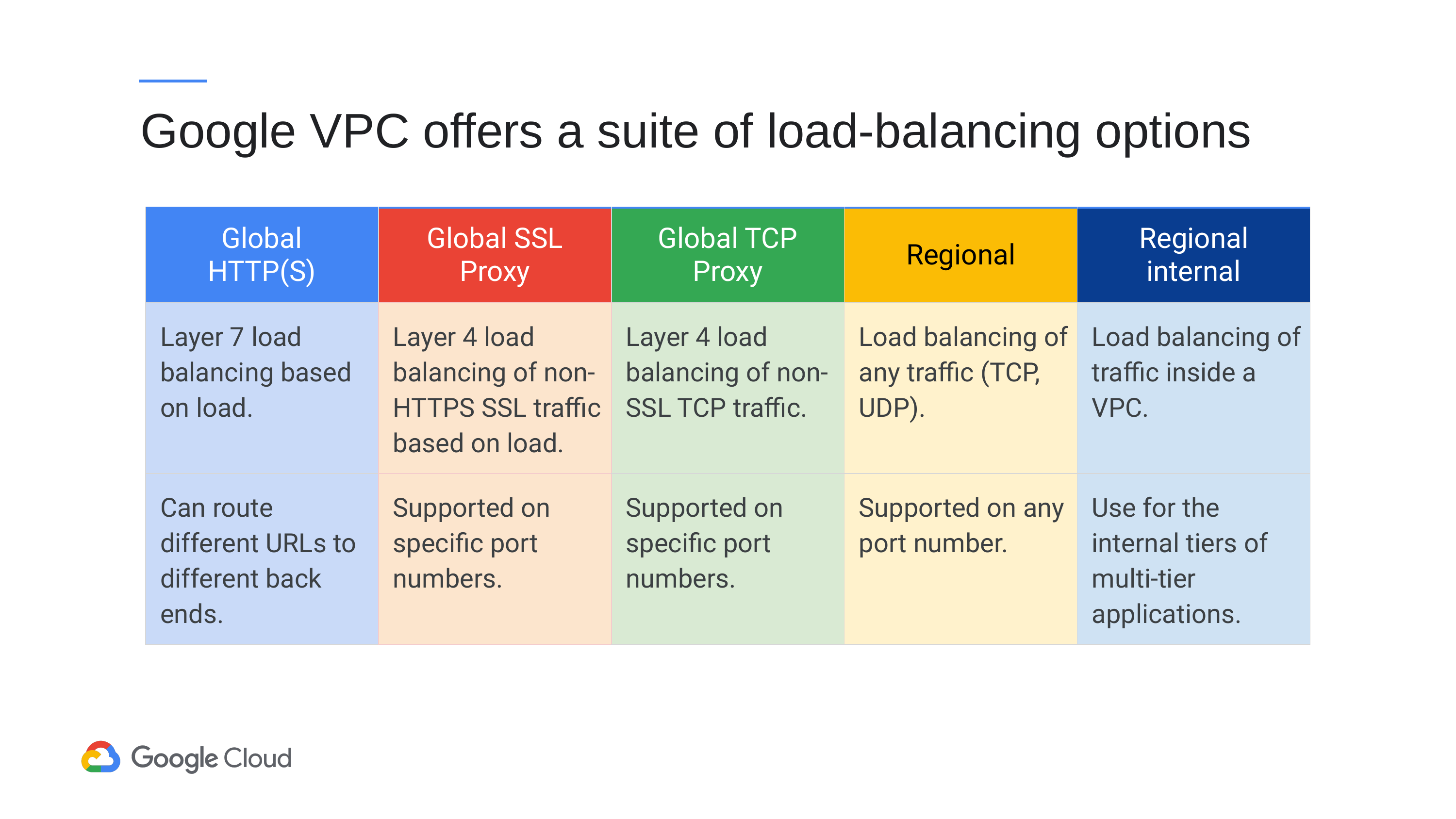

# Google VPC offers a suite of load-balancing options
| Global HTTP(S) | Global SSL Proxy | Global TCP Proxy | Regional | Regional internal |
| --- | --- | --- | --- | --- |
| Layer 7 load balancing based on load. | Layer 4 load balancing of non- HTTPS SSL traffic based on load. | Layer 4 load balancing of non-SSL TCP traffic. | Load balancing of any traffic (TCP, UDP). | Load balancing of traffic inside a VPC. |
| Can route different URLs to different back ends. | Supported on specific port numbers. | Supported on specific port numbers. | Supported on any port number. | Use for the internal tiers of multi-tier applications. |